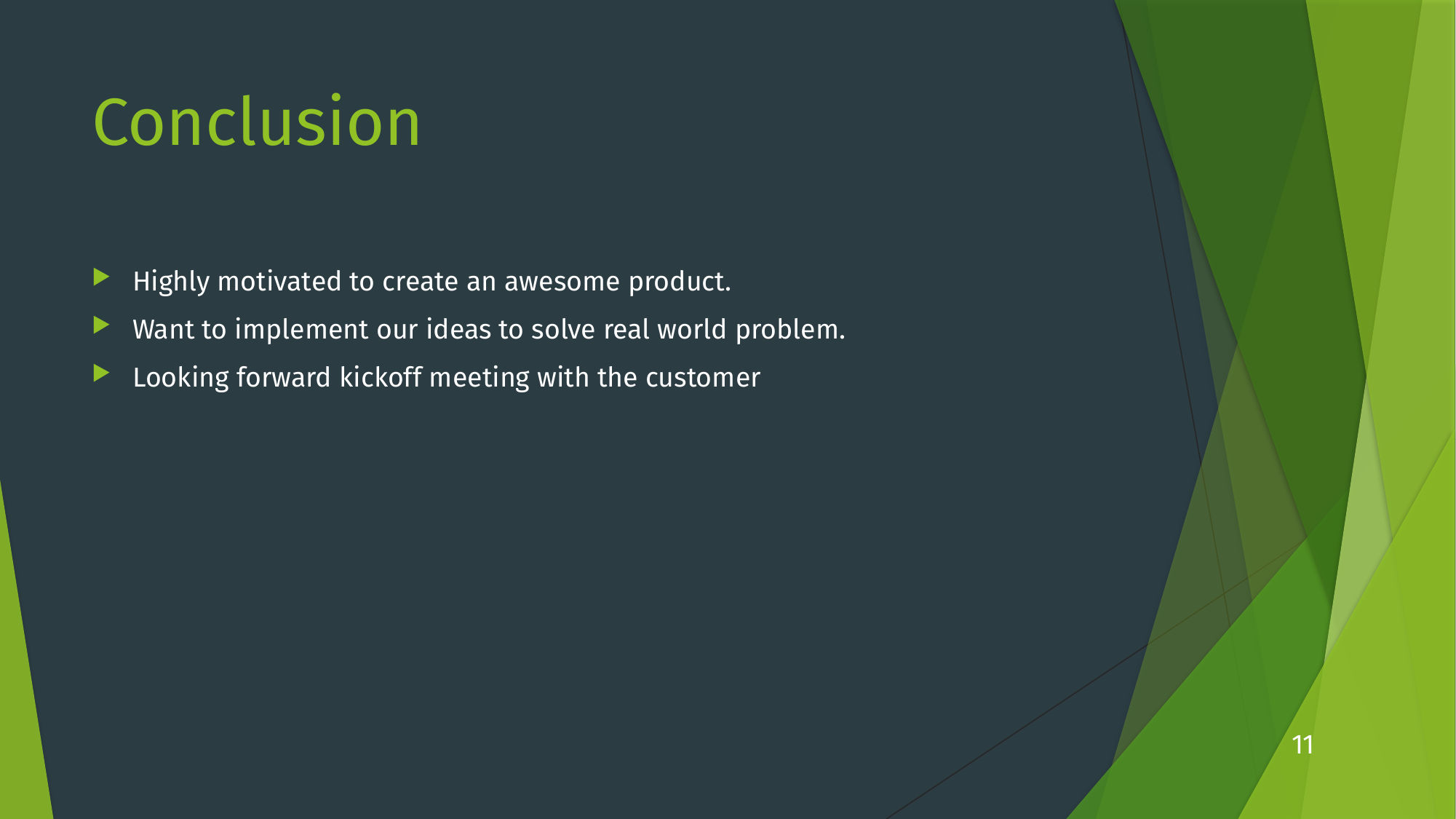

# Conclusion
Highly motivated to create an awesome product.
Want to implement our ideas to solve real world problem.
Looking forward kickoff meeting with the customer

11